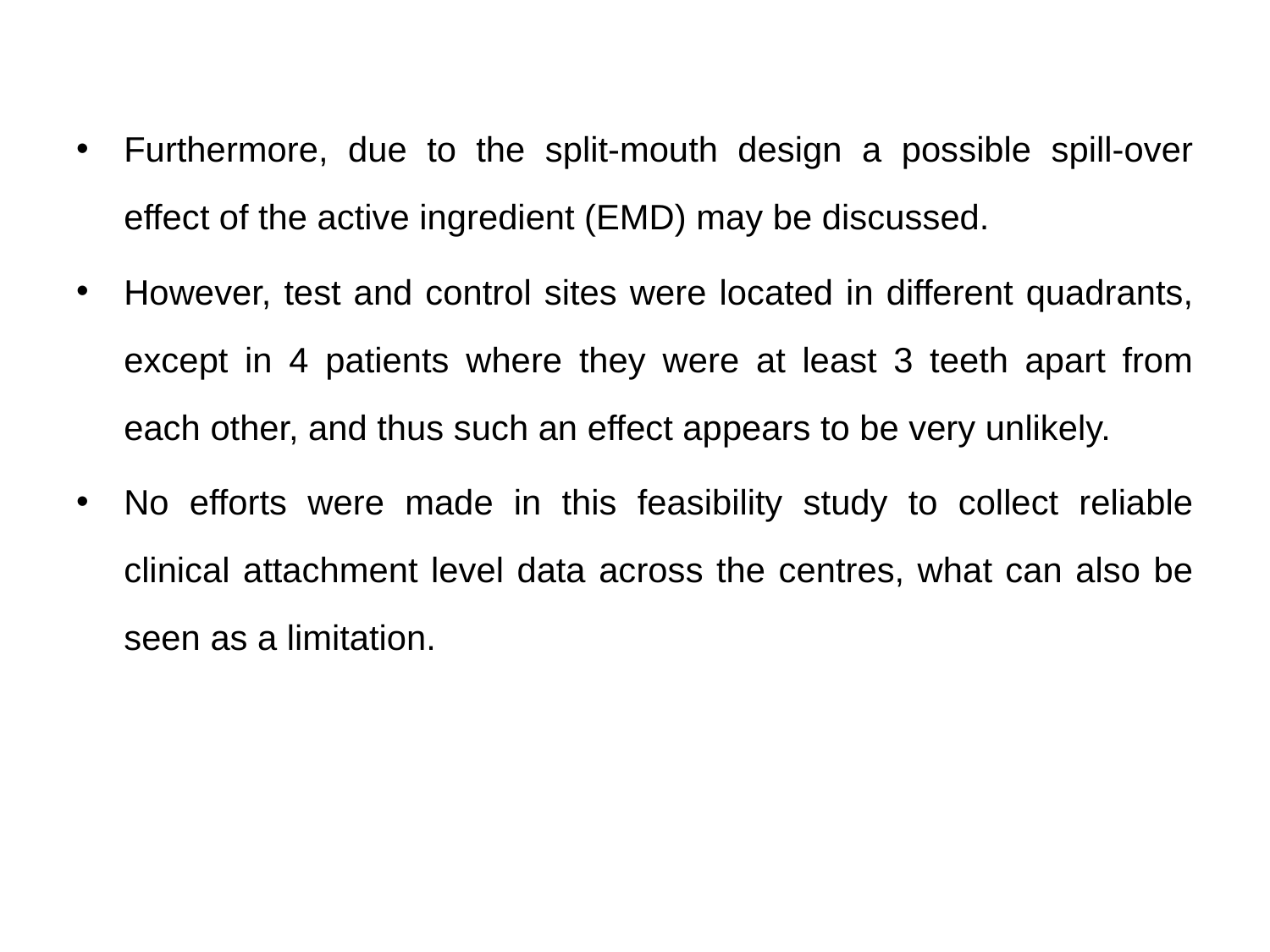

Furthermore, due to the split-mouth design a possible spill-over effect of the active ingredient (EMD) may be discussed.
However, test and control sites were located in different quadrants, except in 4 patients where they were at least 3 teeth apart from each other, and thus such an effect appears to be very unlikely.
No efforts were made in this feasibility study to collect reliable clinical attachment level data across the centres, what can also be seen as a limitation.